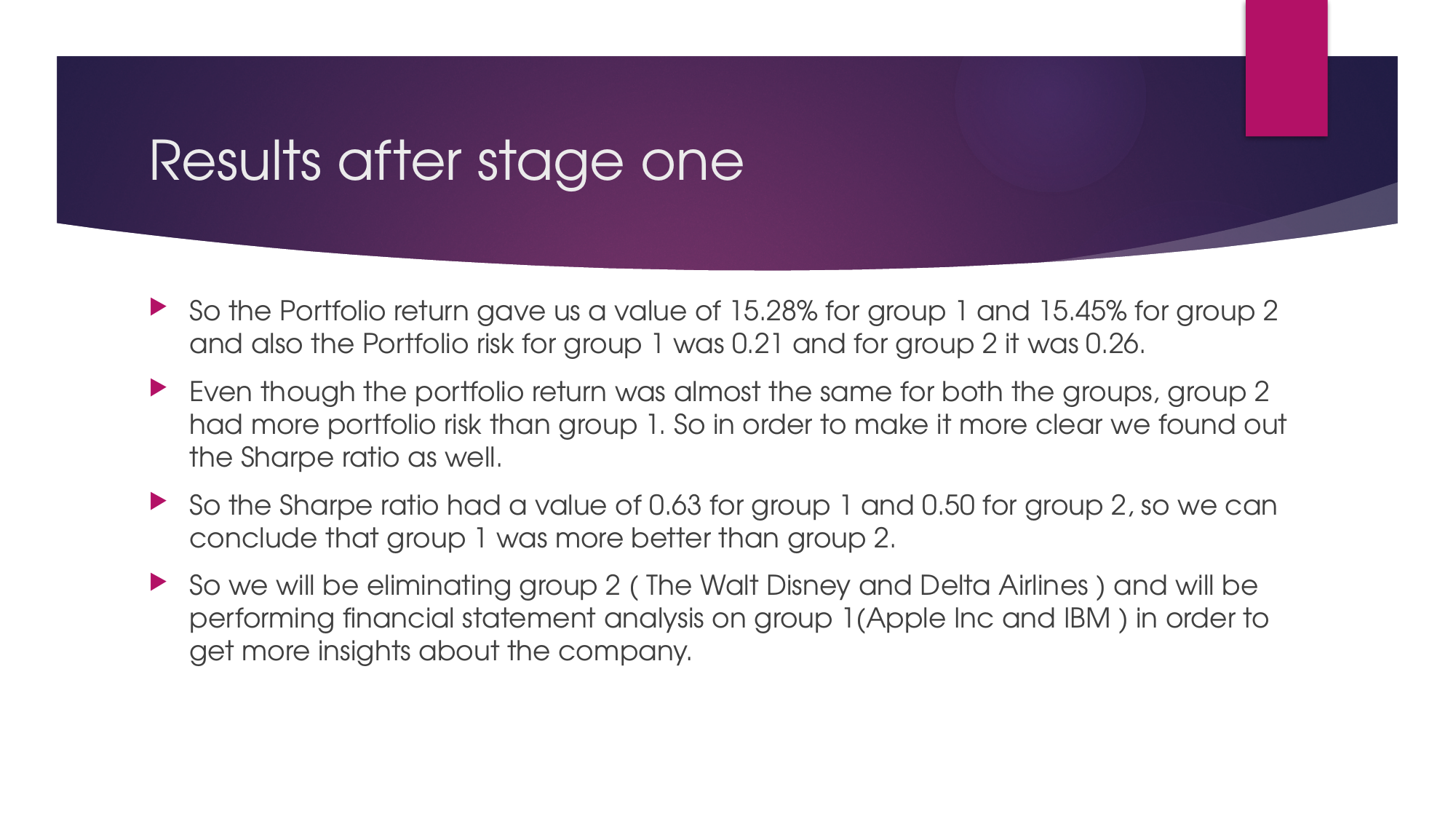

# Results after stage one
So the Portfolio return gave us a value of 15.28% for group 1 and 15.45% for group 2 and also the Portfolio risk for group 1 was 0.21 and for group 2 it was 0.26.
Even though the portfolio return was almost the same for both the groups, group 2 had more portfolio risk than group 1. So in order to make it more clear we found out the Sharpe ratio as well.
So the Sharpe ratio had a value of 0.63 for group 1 and 0.50 for group 2, so we can conclude that group 1 was more better than group 2.
So we will be eliminating group 2 ( The Walt Disney and Delta Airlines ) and will be  performing financial statement analysis on group 1(Apple Inc and IBM ) in order to get more insights about the company.